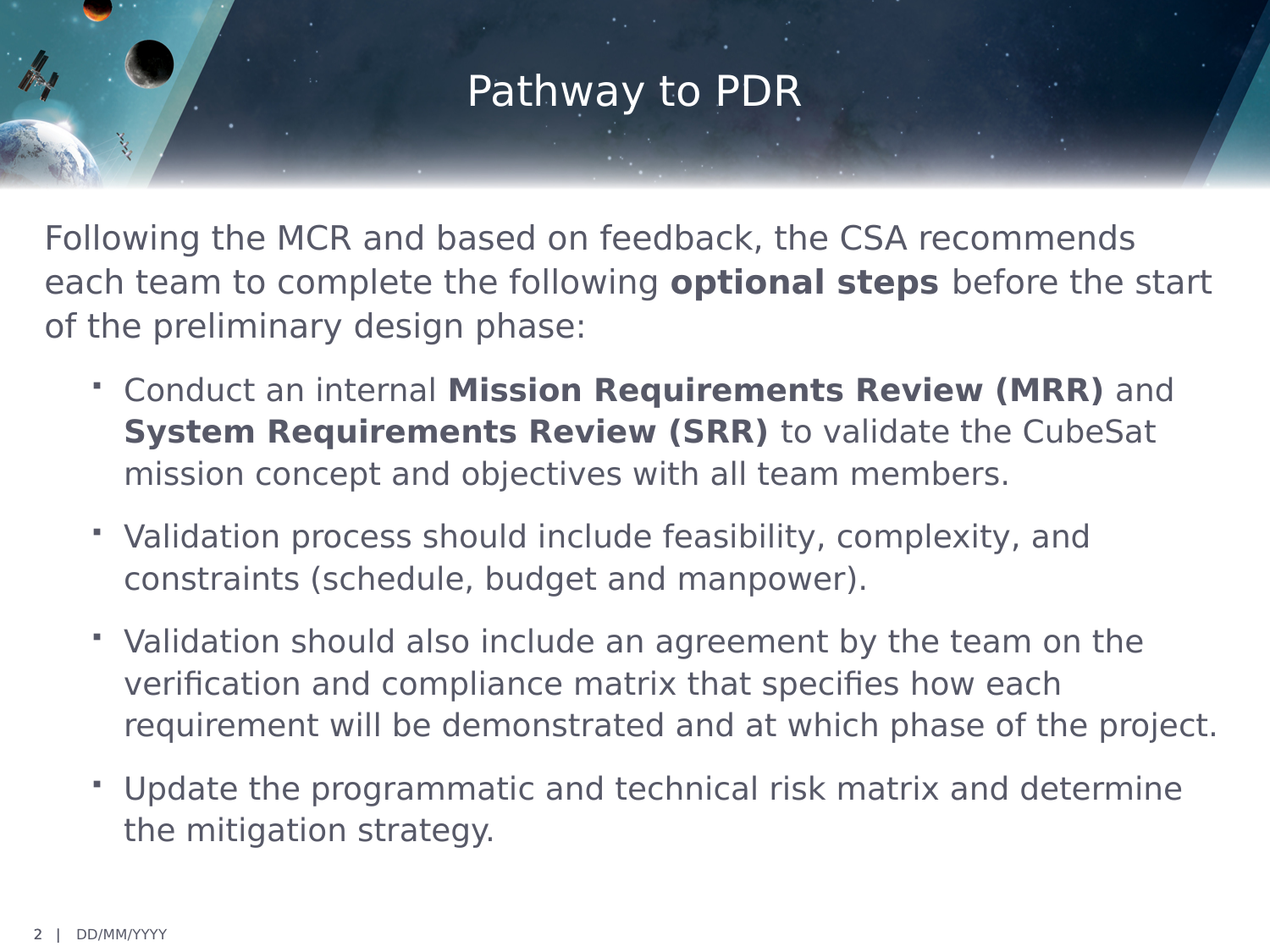

# Pathway to PDR
Following the MCR and based on feedback, the CSA recommends each team to complete the following optional steps before the start of the preliminary design phase:
Conduct an internal Mission Requirements Review (MRR) and System Requirements Review (SRR) to validate the CubeSat mission concept and objectives with all team members.
Validation process should include feasibility, complexity, and constraints (schedule, budget and manpower).
Validation should also include an agreement by the team on the verification and compliance matrix that specifies how each requirement will be demonstrated and at which phase of the project.
Update the programmatic and technical risk matrix and determine the mitigation strategy.

2   |